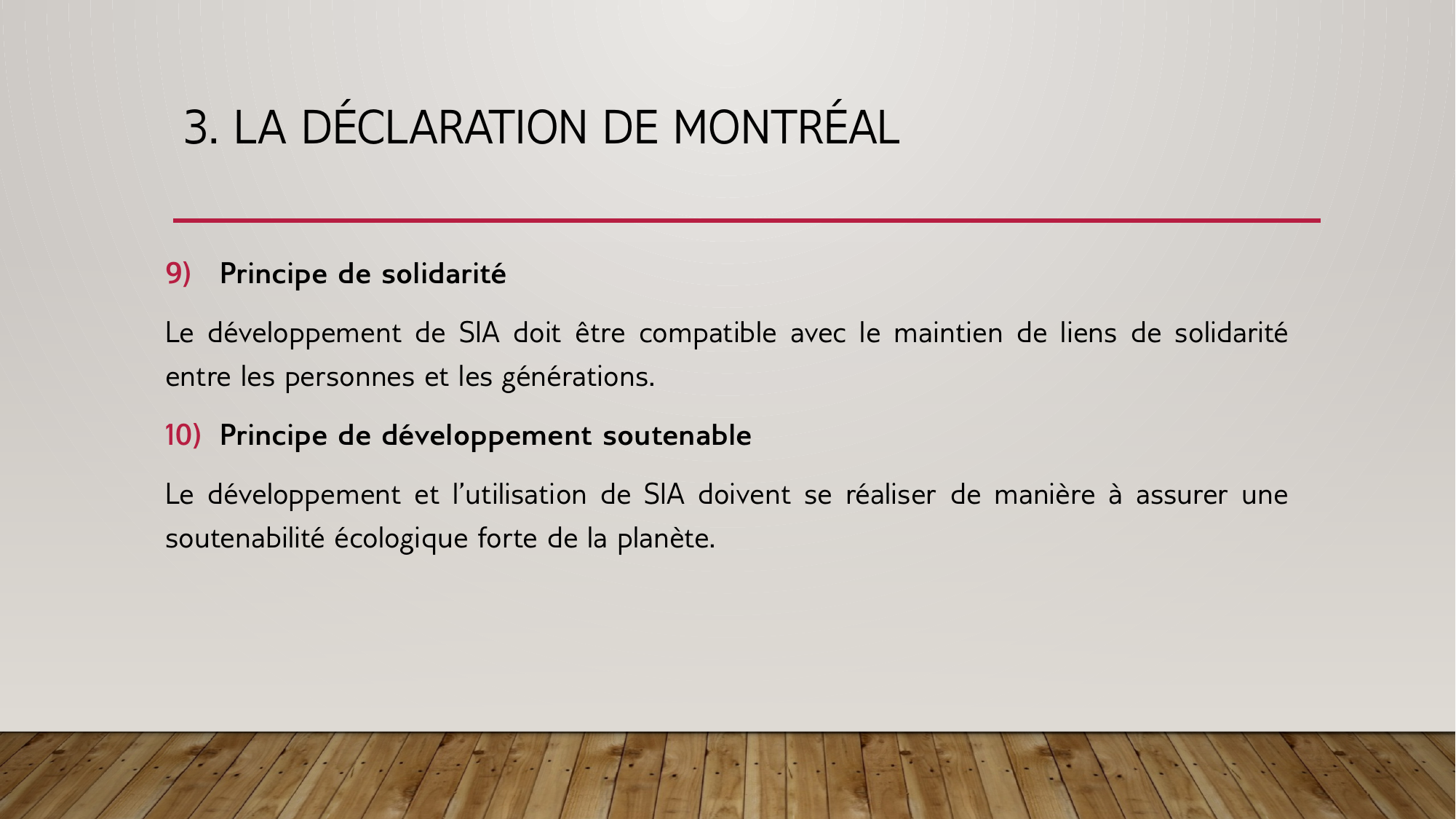

# 3. La déclaration de Montréal
Principe de solidarité
Le développement de SIA doit être compatible avec le maintien de liens de solidarité entre les personnes et les générations.
Principe de développement soutenable
Le développement et l’utilisation de SIA doivent se réaliser de manière à assurer une soutenabilité écologique forte de la planète.